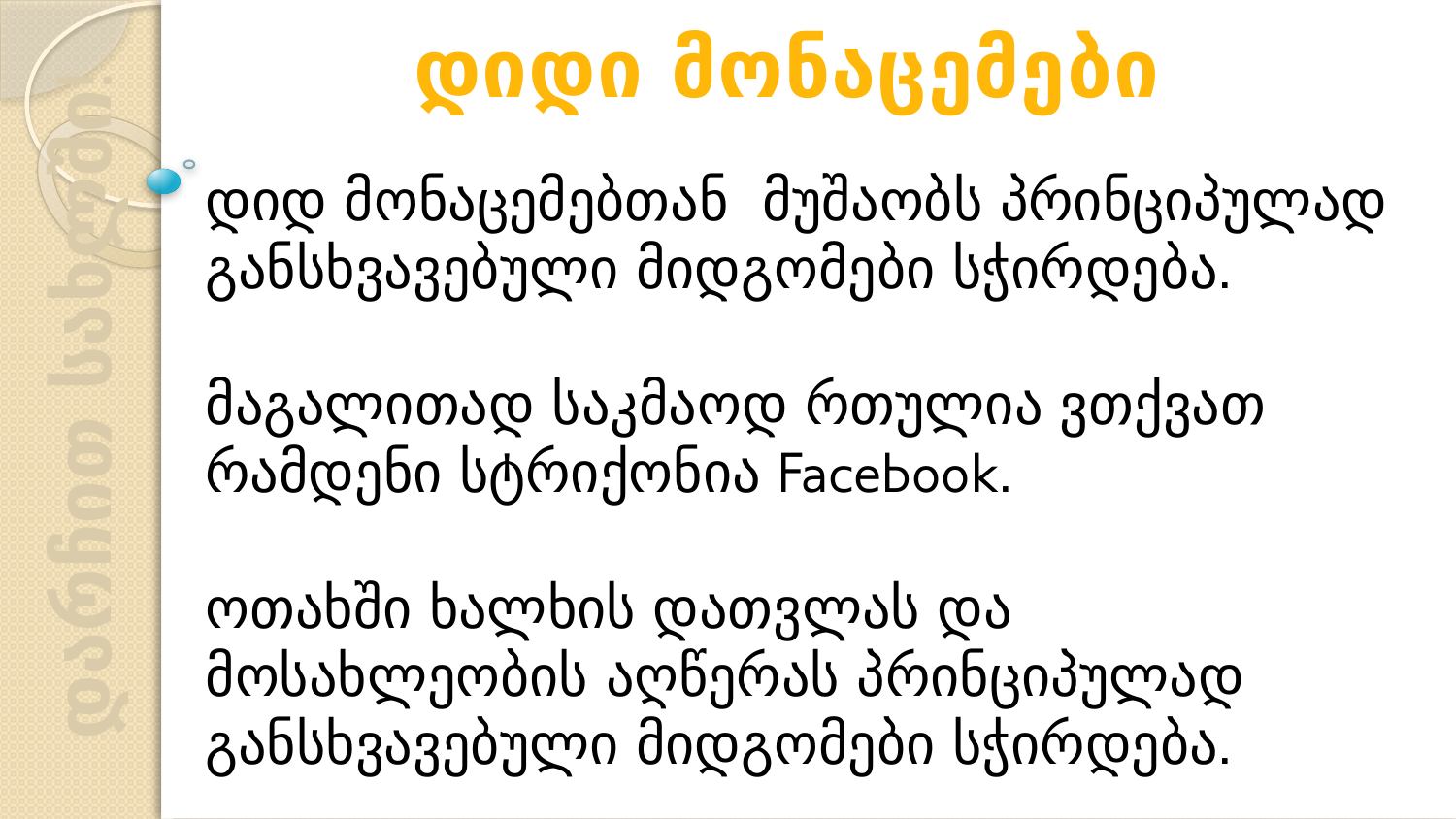

დიდი მონაცემები
დიდ მონაცემებთან  მუშაობს პრინციპულად განსხვავებული მიდგომები სჭირდება.

მაგალითად საკმაოდ რთულია ვთქვათ რამდენი სტრიქონია Facebook.

ოთახში ხალხის დათვლას და მოსახლეობის აღწერას პრინციპულად განსხვავებული მიდგომები სჭირდება.
დარჩით სახლში!